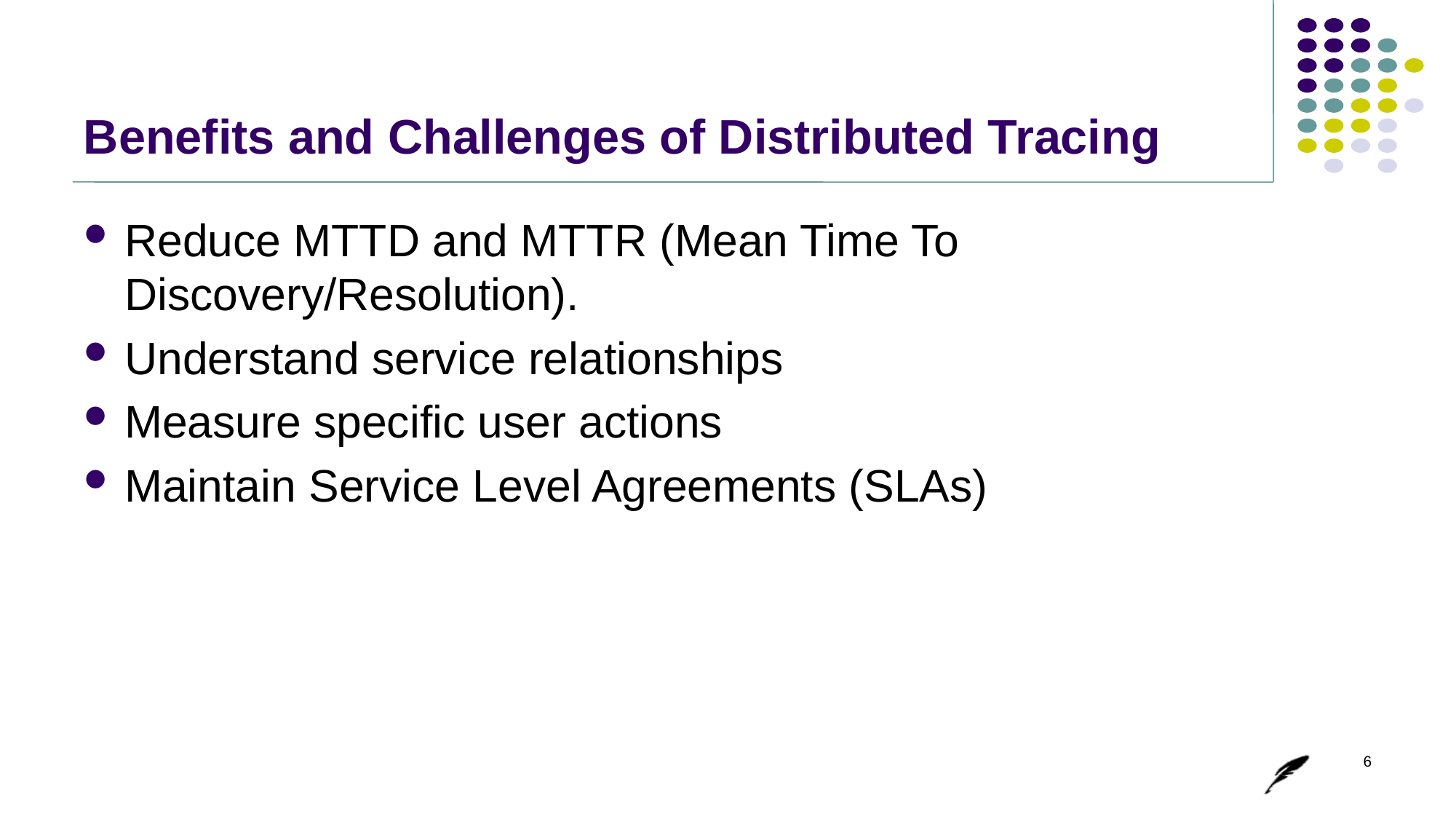

# Benefits and Challenges of Distributed Tracing
Reduce MTTD and MTTR (Mean Time To Discovery/Resolution).
Understand service relationships
Measure specific user actions
Maintain Service Level Agreements (SLAs)

6